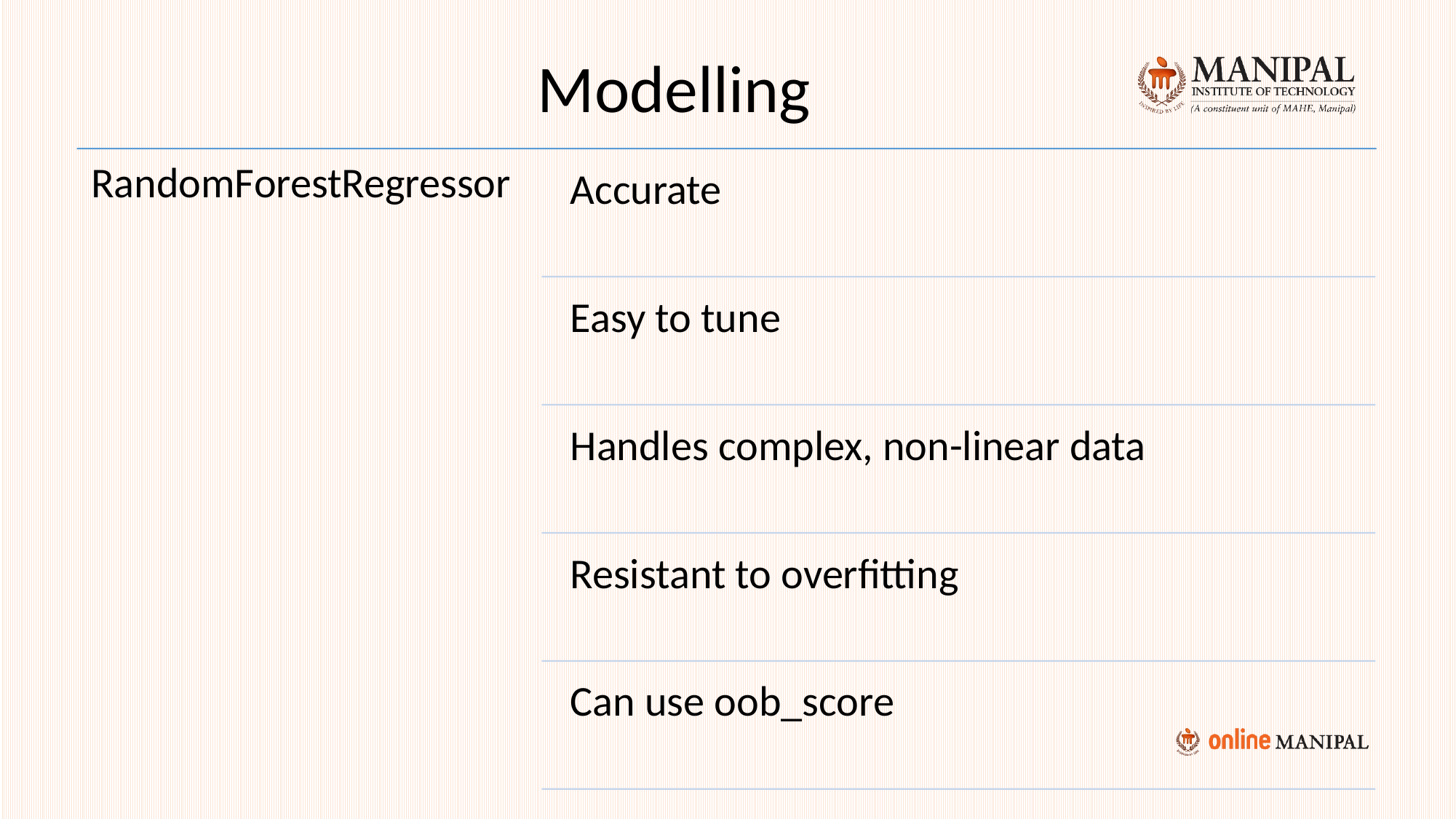

Modelling
RandomForestRegressor
Accurate
Easy to tune
Handles complex, non-linear data
Resistant to overfitting
Can use oob_score